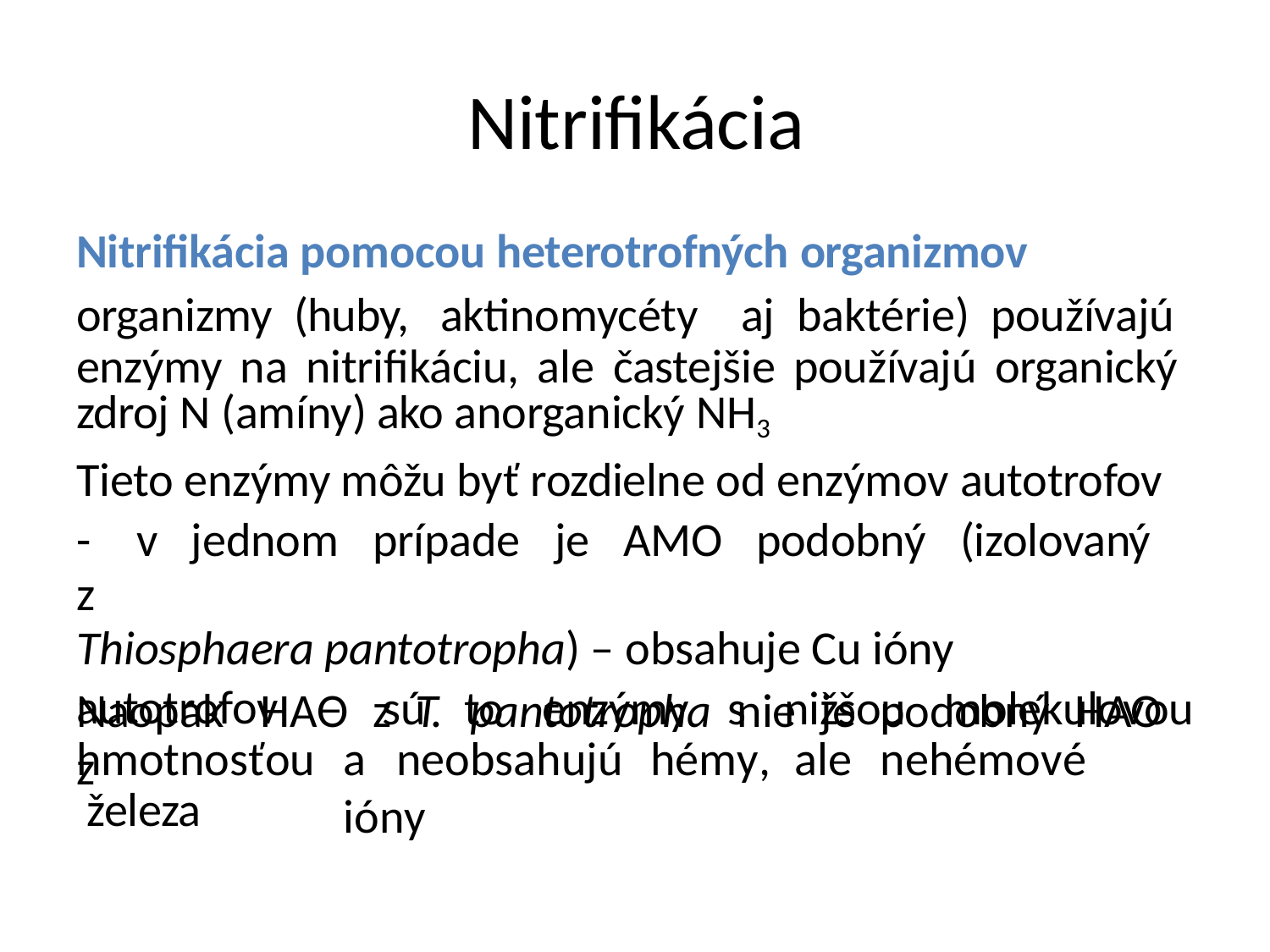

# Nitrifikácia
Nitrifikácia pomocou heterotrofných organizmov
organizmy (huby, aktinomycéty  aj baktérie) používajú  enzýmy na nitrifikáciu, ale častejšie používajú organický  zdroj N (amíny) ako anorganický NH3
Tieto enzýmy môžu byť rozdielne od enzýmov autotrofov
-	v	jednom	prípade	je	AMO	podobný	(izolovaný	z
Thiosphaera pantotropha) – obsahuje Cu ióny
Naopak	HAO	z	T.	pantotropha	nie	je	podobný	HAO	z
autotrofov  hmotnosťou  železa
–	sú	to	enzýmy	s	nižšou	molekulovou
a	neobsahujú	hémy,	ale	nehémové	ióny